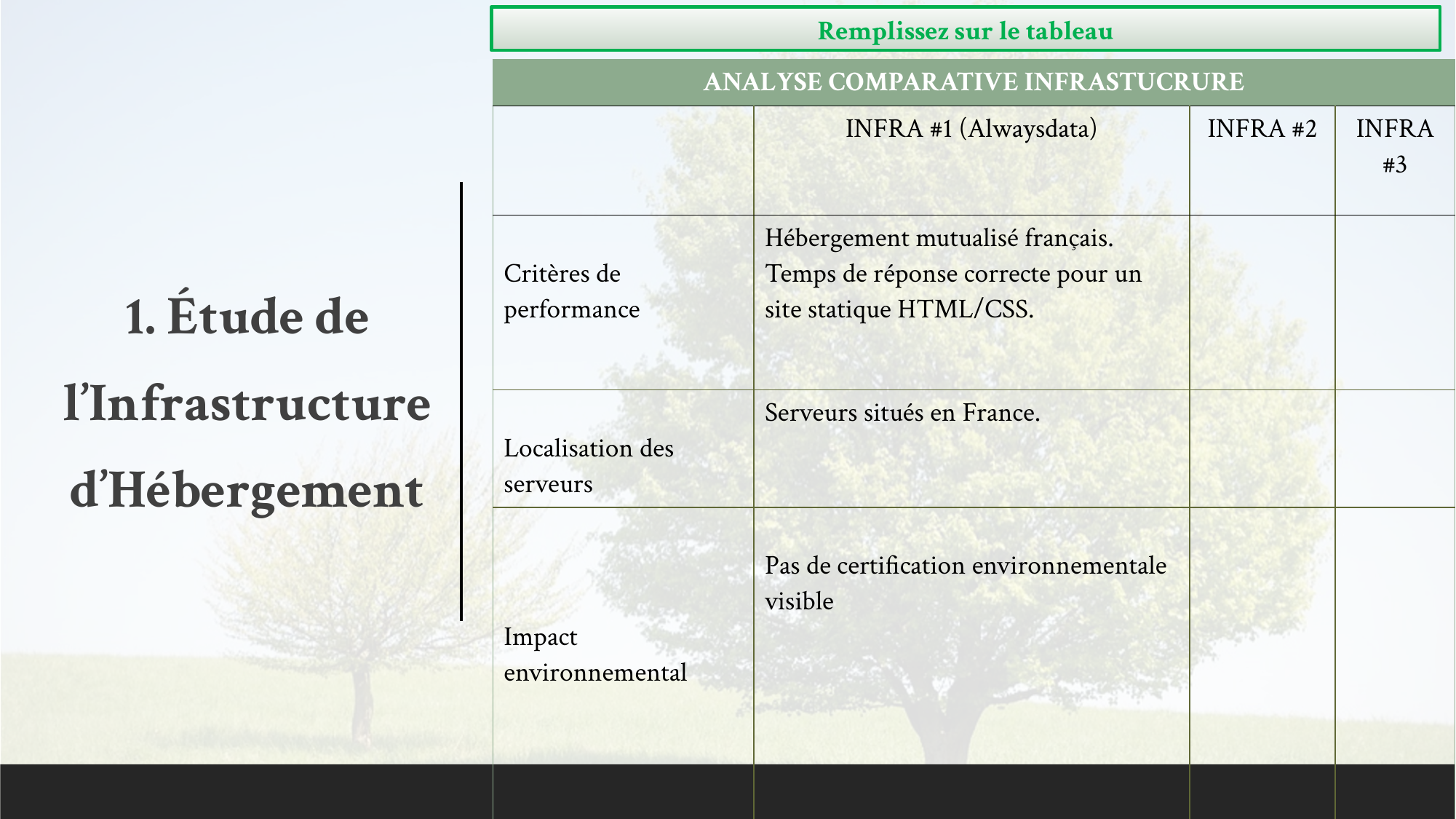

Remplissez sur le tableau
| ANALYSE COMPARATIVE INFRASTUCRURE |  |  |  |
| --- | --- | --- | --- |
|  | INFRA #1 (Alwaysdata) | INFRA #2 | INFRA #3 |
| Critères de performance | Hébergement mutualisé français. Temps de réponse correcte pour un site statique HTML/CSS. |  |  |
| Localisation des serveurs | Serveurs situés en France. |  |  |
| Impact environnemental | Pas de certification environnementale visible |  |  |
1. Étude de
l’Infrastructure
d’Hébergement